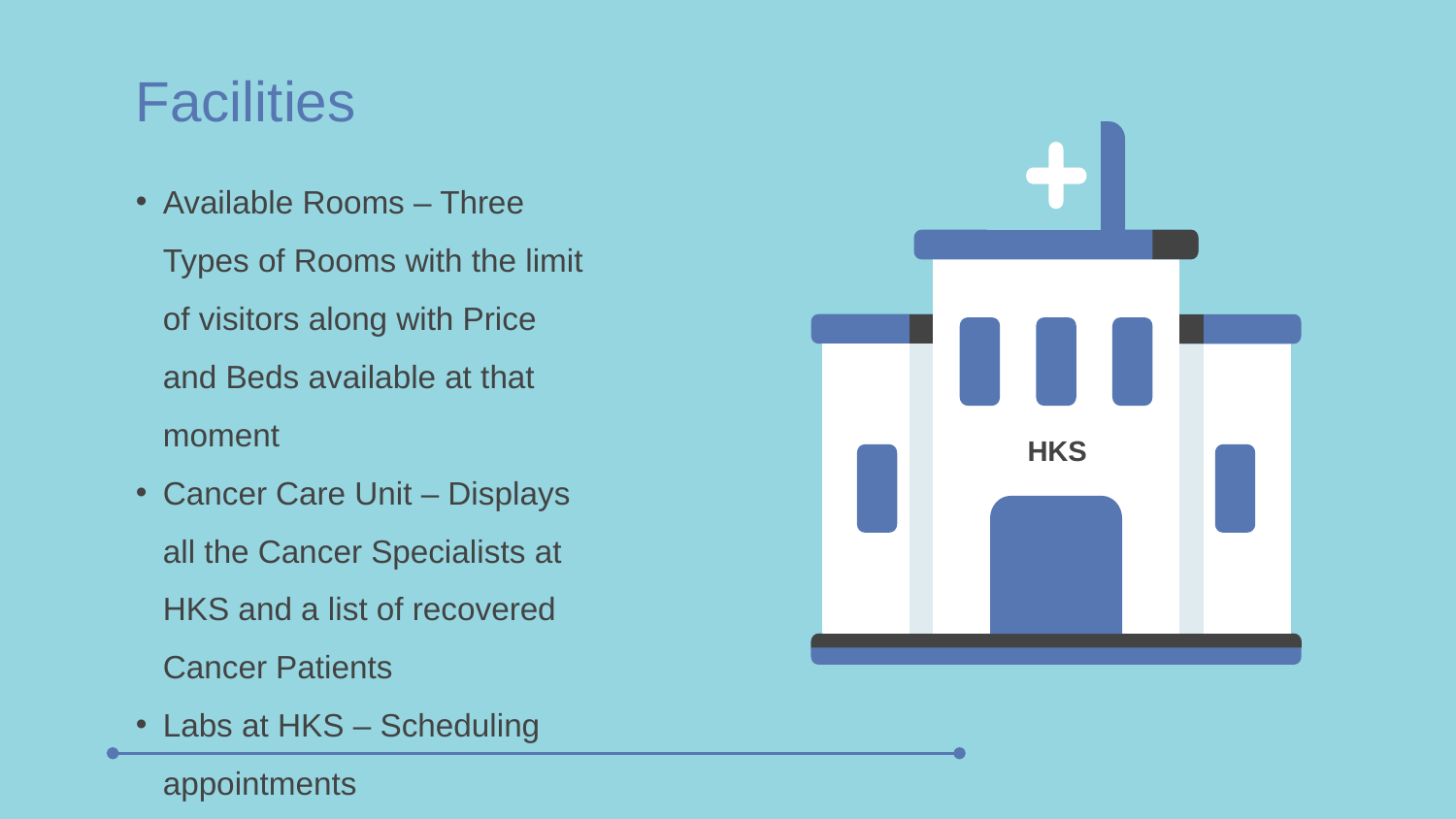

# Facilities

Available Rooms – Three Types of Rooms with the limit of visitors along with Price and Beds available at that moment
Cancer Care Unit – Displays all the Cancer Specialists at HKS and a list of recovered Cancer Patients
Labs at HKS – Scheduling appointments
HKS